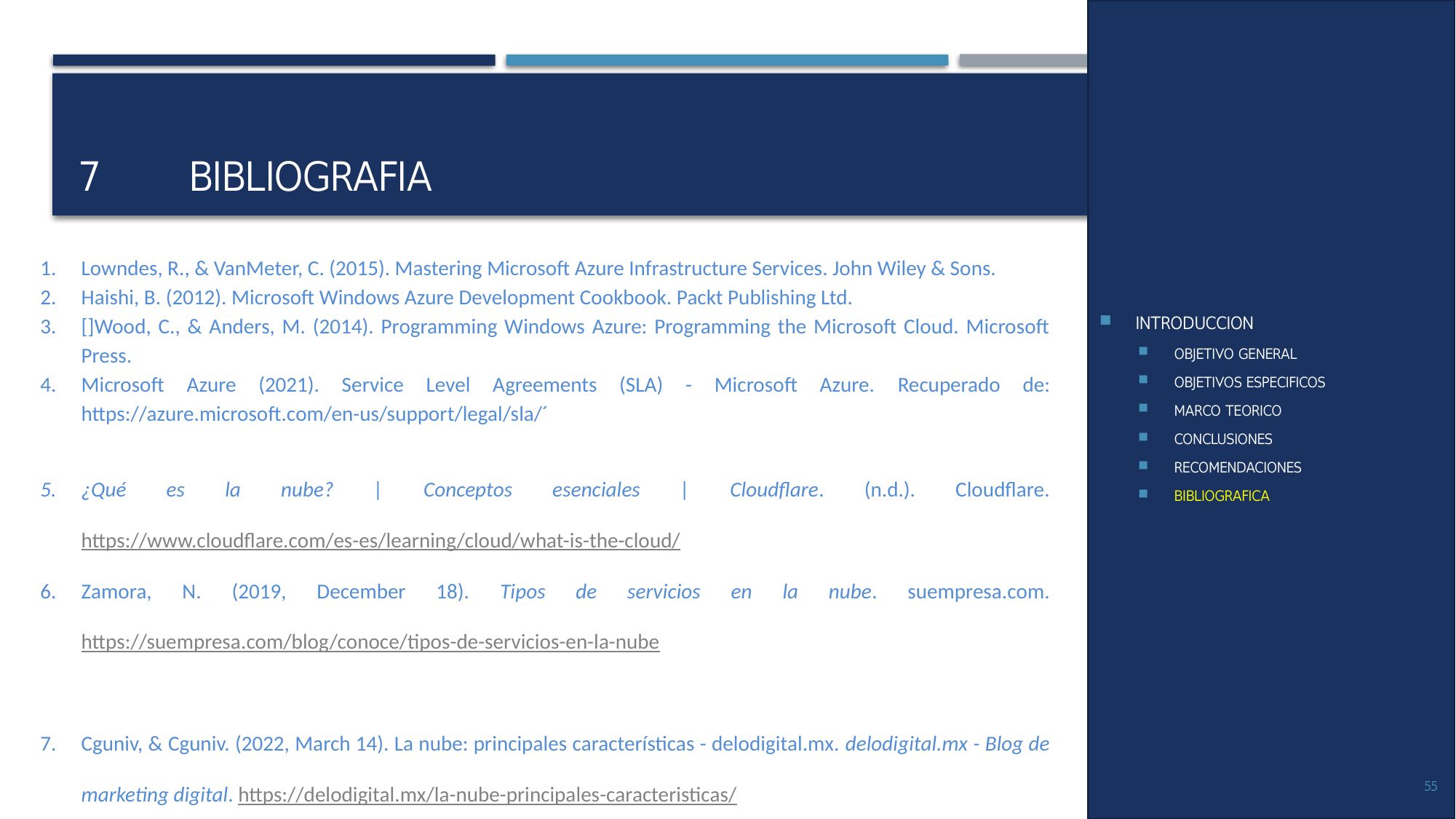

INTRODUCCION
OBJETIVO GENERAL
OBJETIVOS ESPECIFICOS
MARCO TEORICO
CONCLUSIONES
RECOMENDACIONES
BIBLIOGRAFICA
# 7	BIBLIOGRAFIA
Lowndes, R., & VanMeter, C. (2015). Mastering Microsoft Azure Infrastructure Services. John Wiley & Sons.
Haishi, B. (2012). Microsoft Windows Azure Development Cookbook. Packt Publishing Ltd.
[]Wood, C., & Anders, M. (2014). Programming Windows Azure: Programming the Microsoft Cloud. Microsoft Press.
Microsoft Azure (2021). Service Level Agreements (SLA) - Microsoft Azure. Recuperado de: https://azure.microsoft.com/en-us/support/legal/sla/´
¿Qué es la nube? | Conceptos esenciales | Cloudflare. (n.d.). Cloudflare. https://www.cloudflare.com/es-es/learning/cloud/what-is-the-cloud/
Zamora, N. (2019, December 18). Tipos de servicios en la nube. suempresa.com. https://suempresa.com/blog/conoce/tipos-de-servicios-en-la-nube

Cguniv, & Cguniv. (2022, March 14). La nube: principales características - delodigital.mx. delodigital.mx - Blog de marketing digital. https://delodigital.mx/la-nube-principales-caracteristicas/
55